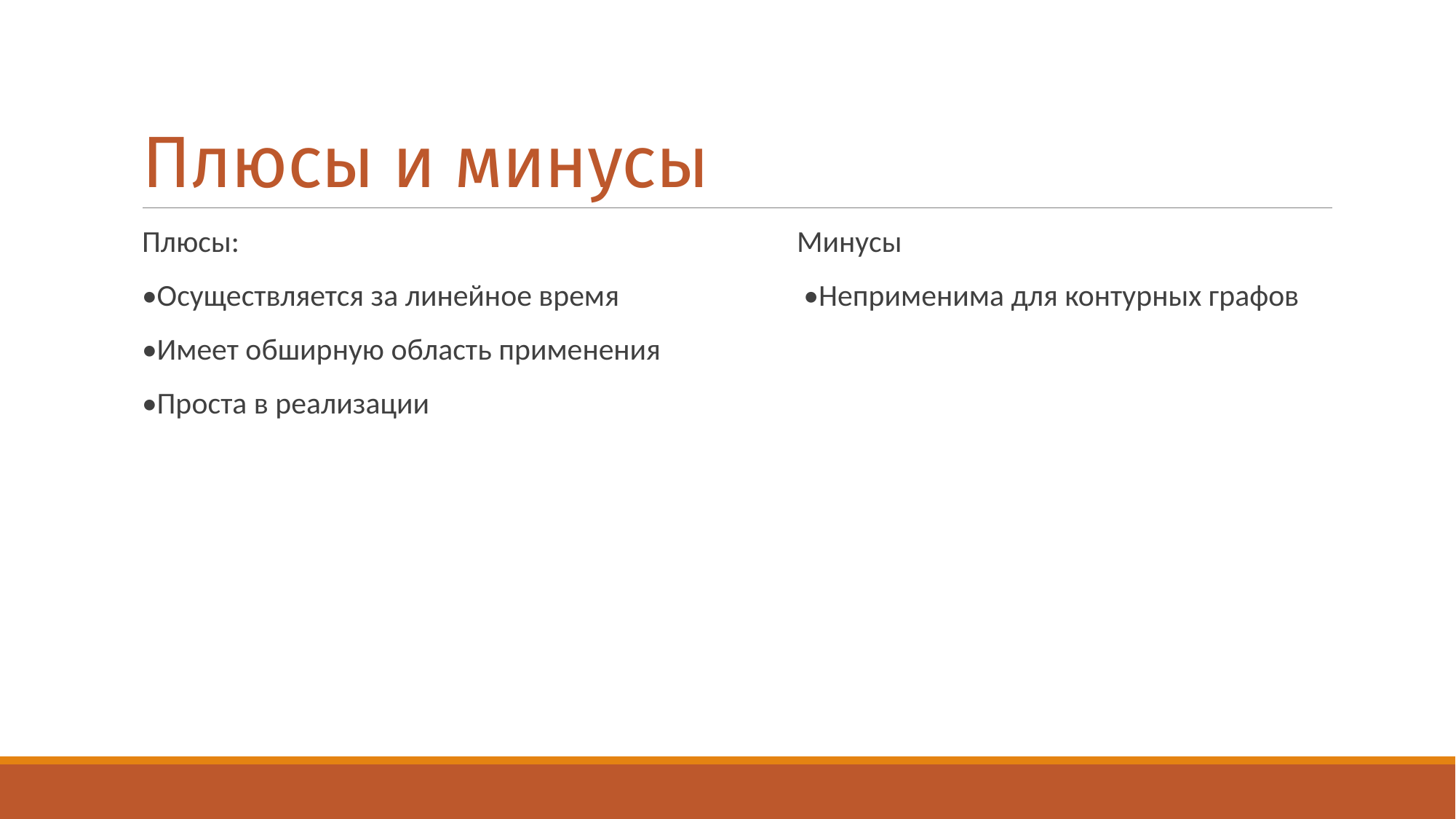

# Плюсы и минусы
Плюсы:						Минусы
•Осуществляется за линейное время		 •Неприменима для контурных графов
•Имеет обширную область применения
•Проста в реализации